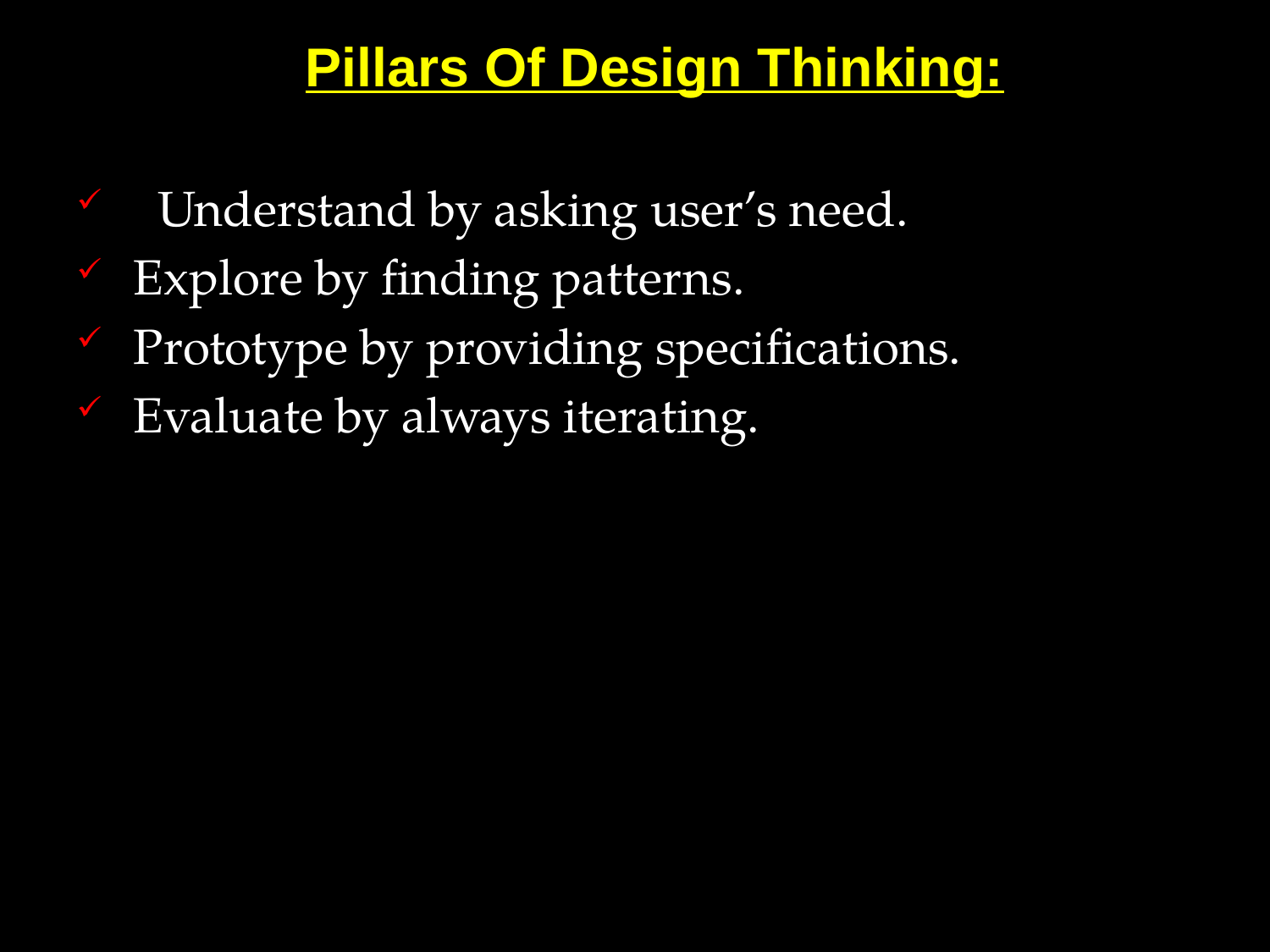

Pillars Of Design Thinking:

  Understand by asking user’s need.
Explore by finding patterns.
Prototype by providing specifications.
Evaluate by always iterating.